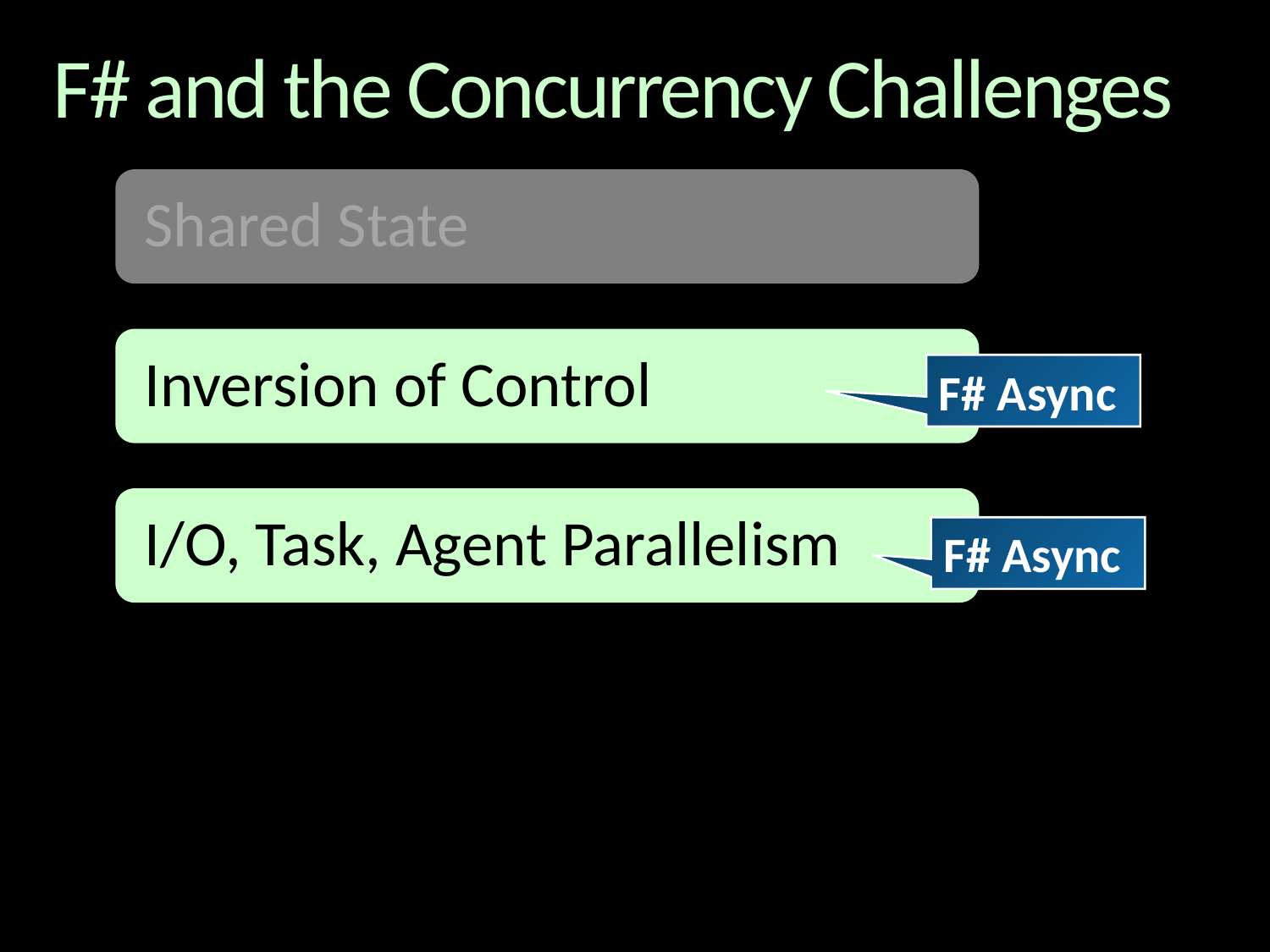

# F# and the Concurrency Challenges

Shared State

Inversion of Control
F# Async

I/O, Task, Agent Parallelism
F# Async